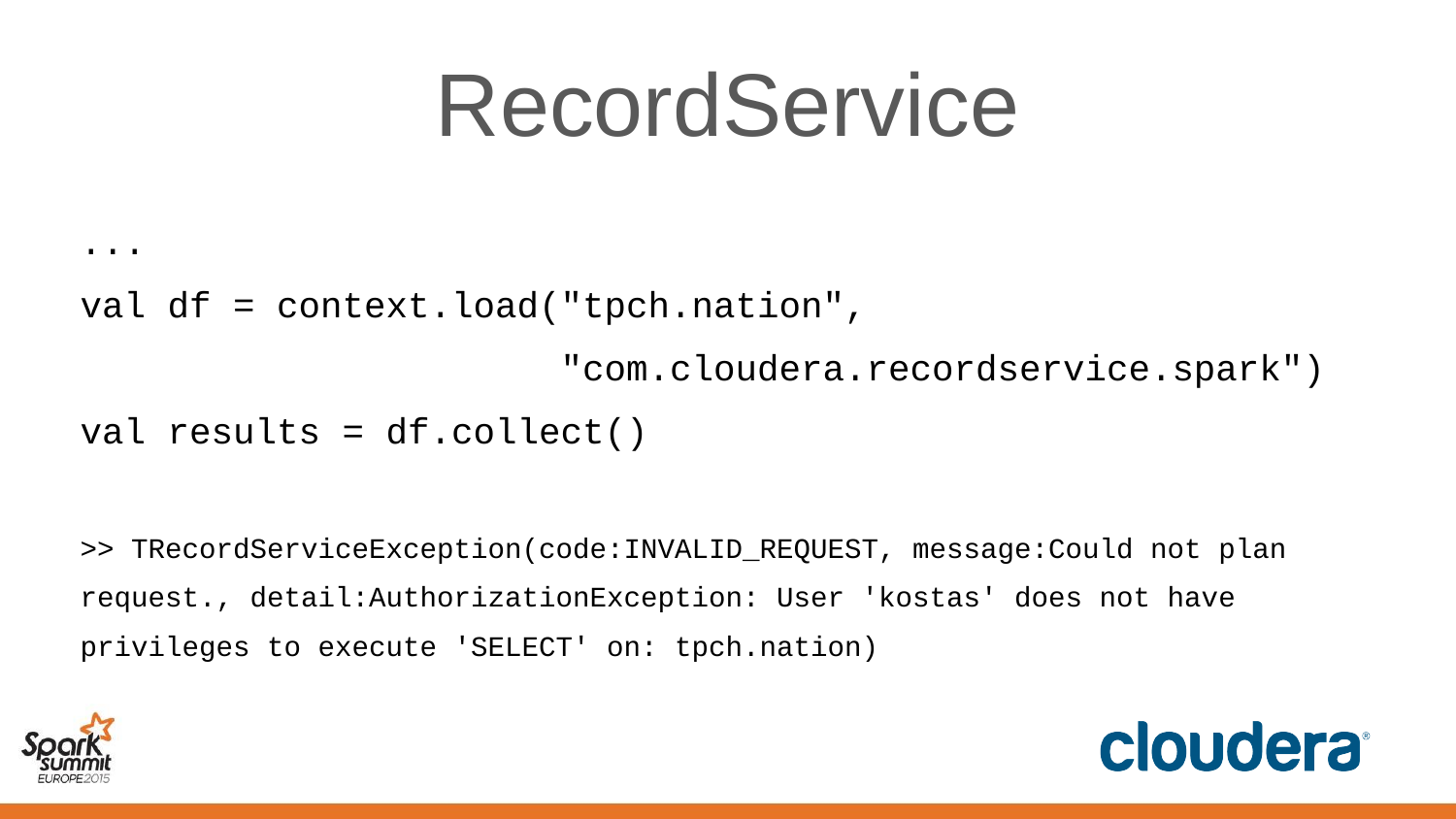

# RecordService
...
val df = context.load("tpch.nation",
                      "com.cloudera.recordservice.spark")
val results = df.collect()
>> TRecordServiceException(code:INVALID_REQUEST, message:Could not plan request., detail:AuthorizationException: User 'kostas' does not have privileges to execute 'SELECT' on: tpch.nation)